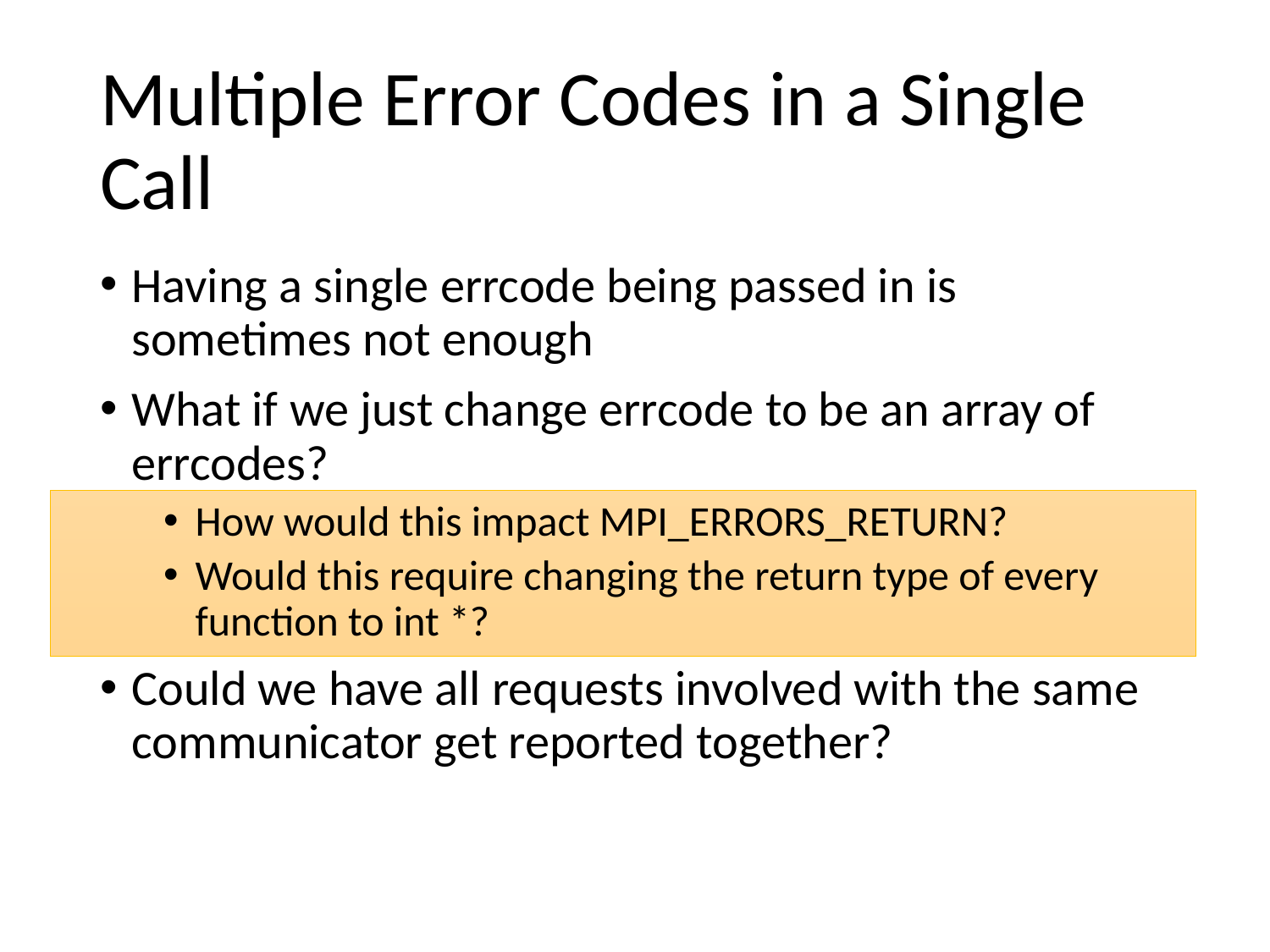

# Multiple Error Codes in a Single Call
Having a single errcode being passed in is sometimes not enough
What if we just change errcode to be an array of errcodes?
How would this impact MPI_ERRORS_RETURN?
Would this require changing the return type of every function to int *?
Could we have all requests involved with the same communicator get reported together?